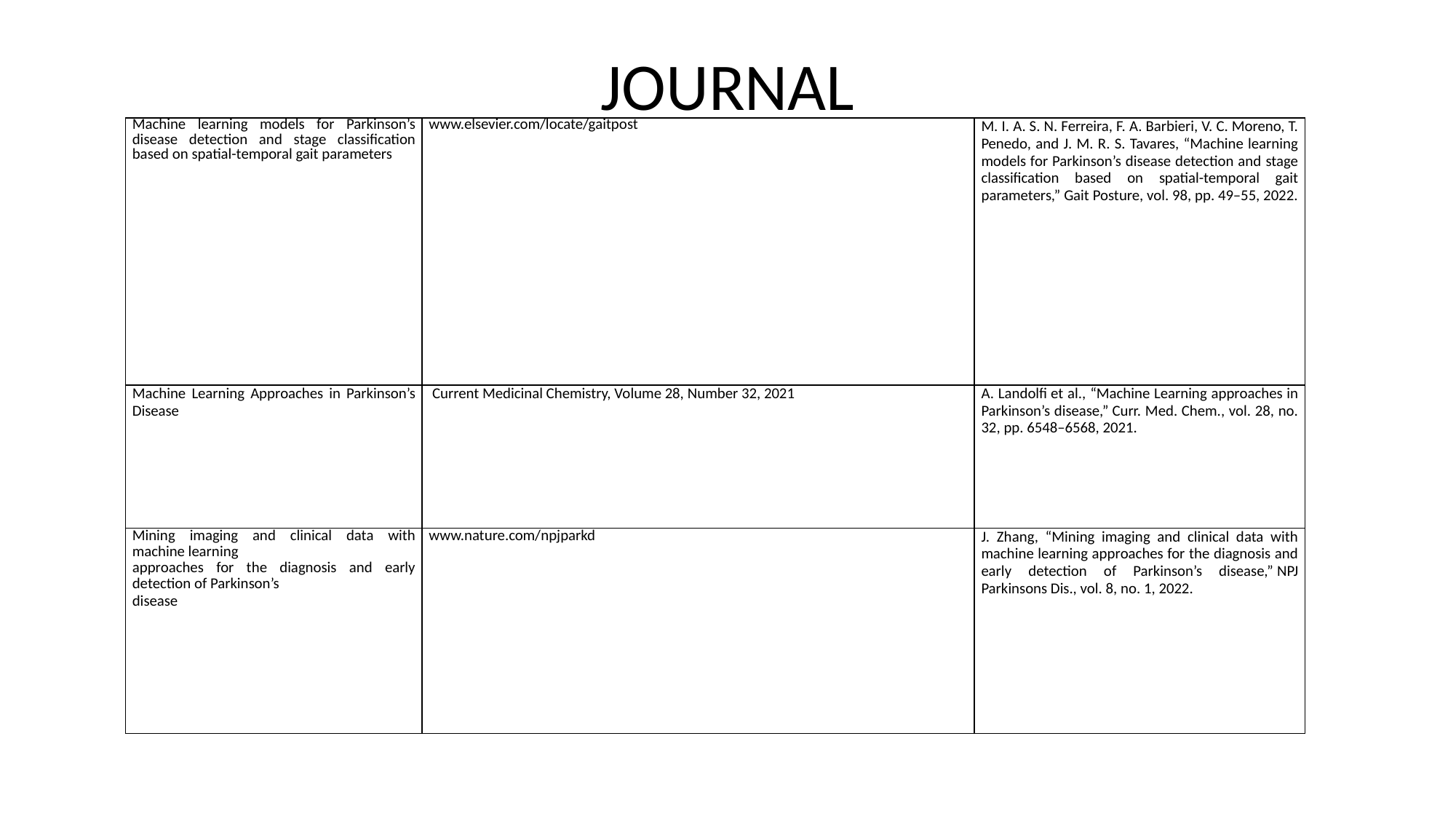

# JOURNAL
| Machine learning models for Parkinson’s disease detection and stage classification based on spatial-temporal gait parameters | www.elsevier.com/locate/gaitpost | M. I. A. S. N. Ferreira, F. A. Barbieri, V. C. Moreno, T. Penedo, and J. M. R. S. Tavares, “Machine learning models for Parkinson’s disease detection and stage classification based on spatial-temporal gait parameters,” Gait Posture, vol. 98, pp. 49–55, 2022. |
| --- | --- | --- |
| Machine Learning Approaches in Parkinson’s Disease | Current Medicinal Chemistry, Volume 28, Number 32, 2021 | A. Landolfi et al., “Machine Learning approaches in Parkinson’s disease,” Curr. Med. Chem., vol. 28, no. 32, pp. 6548–6568, 2021. |
| Mining imaging and clinical data with machine learning approaches for the diagnosis and early detection of Parkinson’s disease | www.nature.com/npjparkd | J. Zhang, “Mining imaging and clinical data with machine learning approaches for the diagnosis and early detection of Parkinson’s disease,” NPJ Parkinsons Dis., vol. 8, no. 1, 2022. |